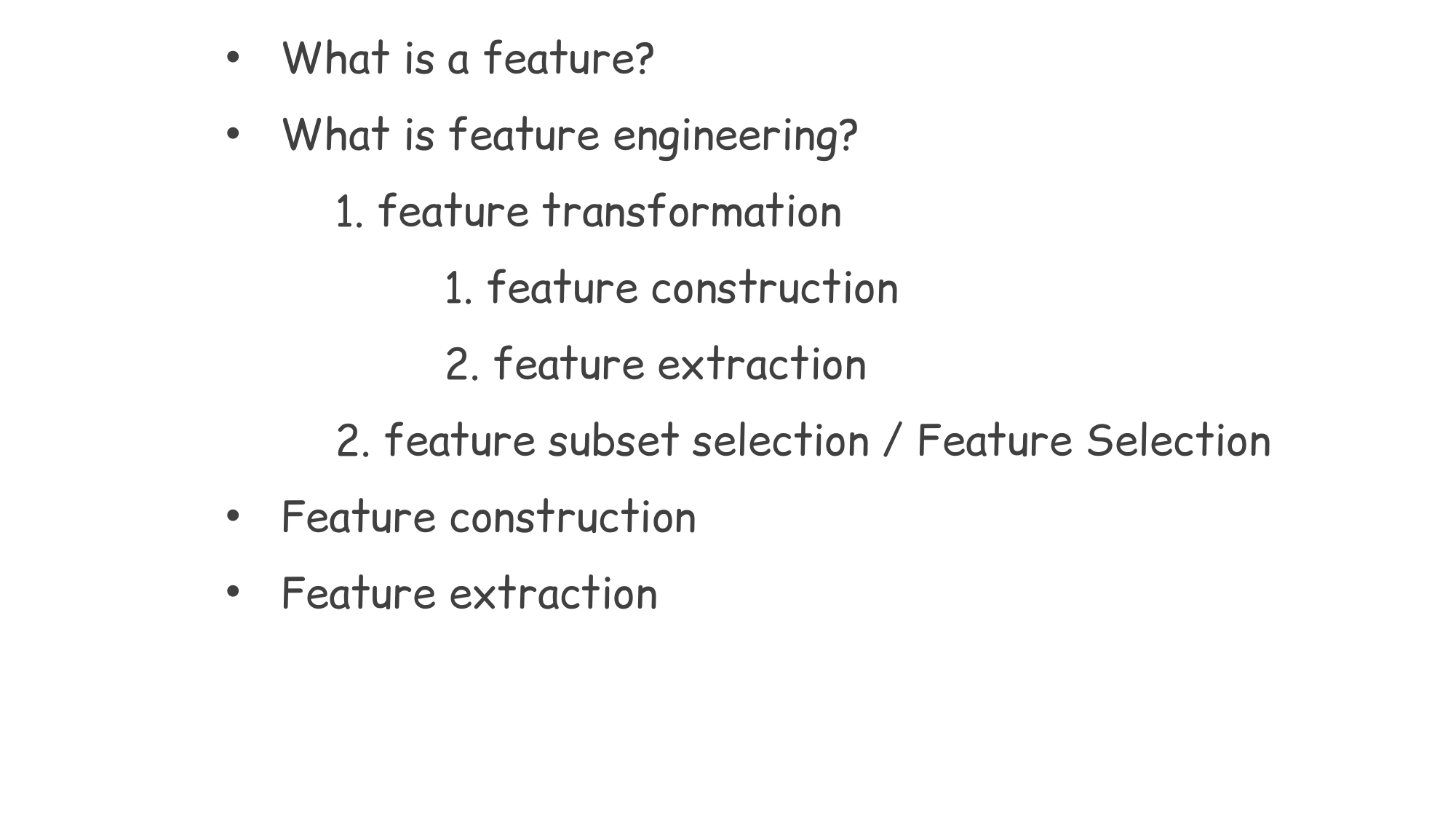

What is a feature?
What is feature engineering?
	1. feature transformation
		1. feature construction
		2. feature extraction
	2. feature subset selection / Feature Selection
Feature construction
Feature extraction